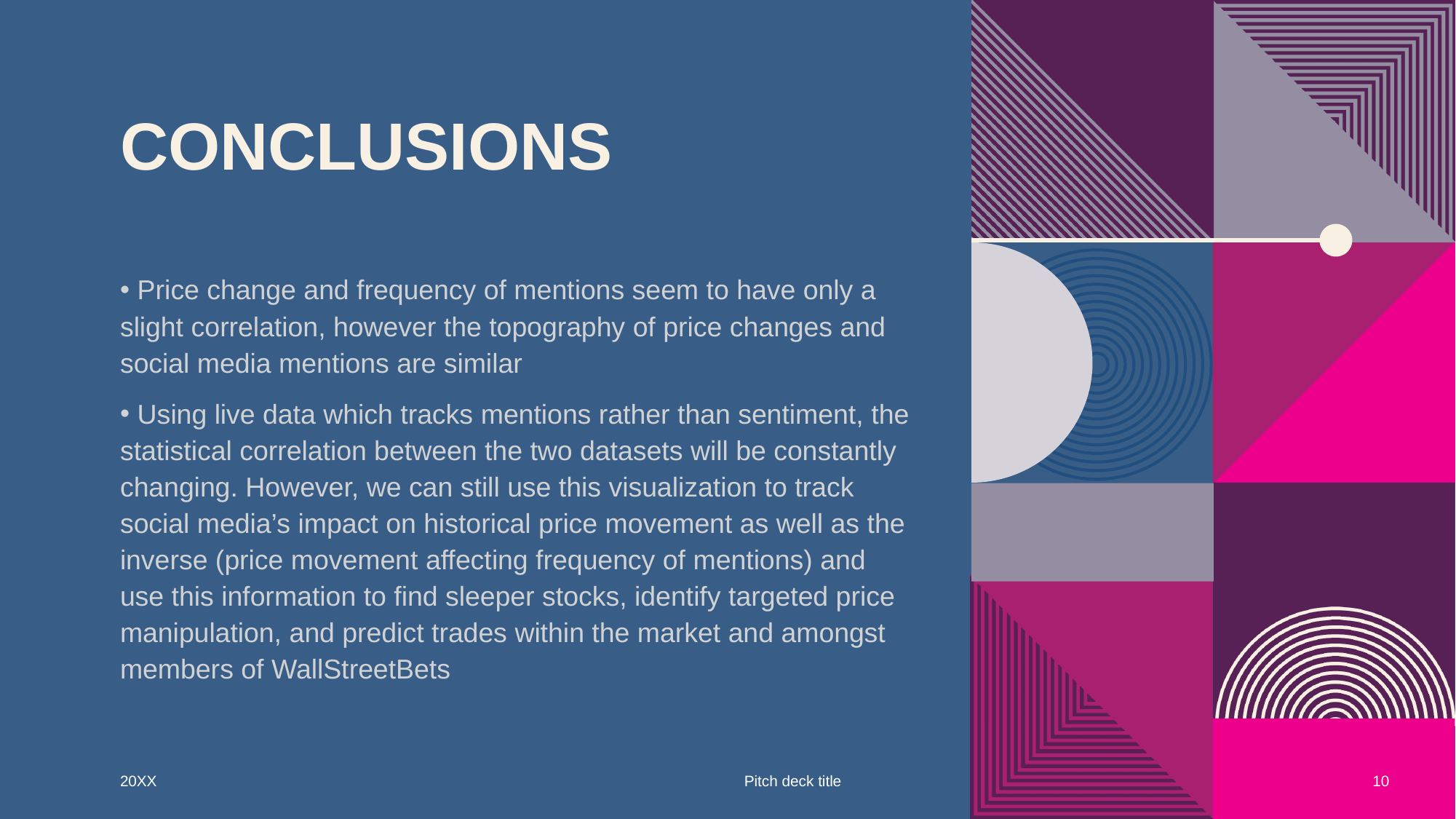

# conclusions
 Price change and frequency of mentions seem to have only a slight correlation, however the topography of price changes and social media mentions are similar
 Using live data which tracks mentions rather than sentiment, the statistical correlation between the two datasets will be constantly changing. However, we can still use this visualization to track social media’s impact on historical price movement as well as the inverse (price movement affecting frequency of mentions) and use this information to find sleeper stocks, identify targeted price manipulation, and predict trades within the market and amongst members of WallStreetBets
20XX
Pitch deck title
10